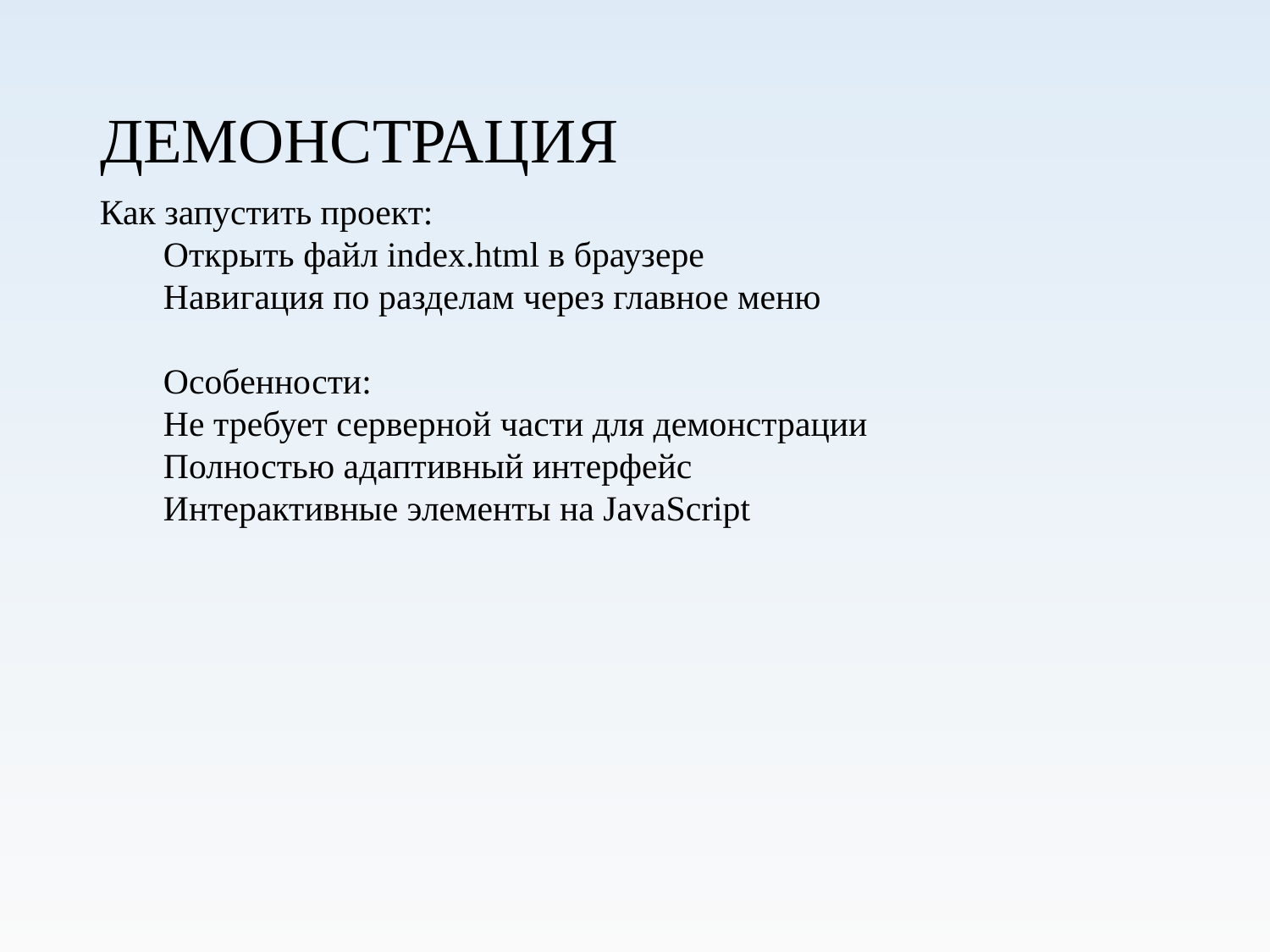

ДЕМОНСТРАЦИЯ
Как запустить проект:
Открыть файл index.html в браузере
Навигация по разделам через главное меню

Особенности:
Не требует серверной части для демонстрации
Полностью адаптивный интерфейс
Интерактивные элементы на JavaScript